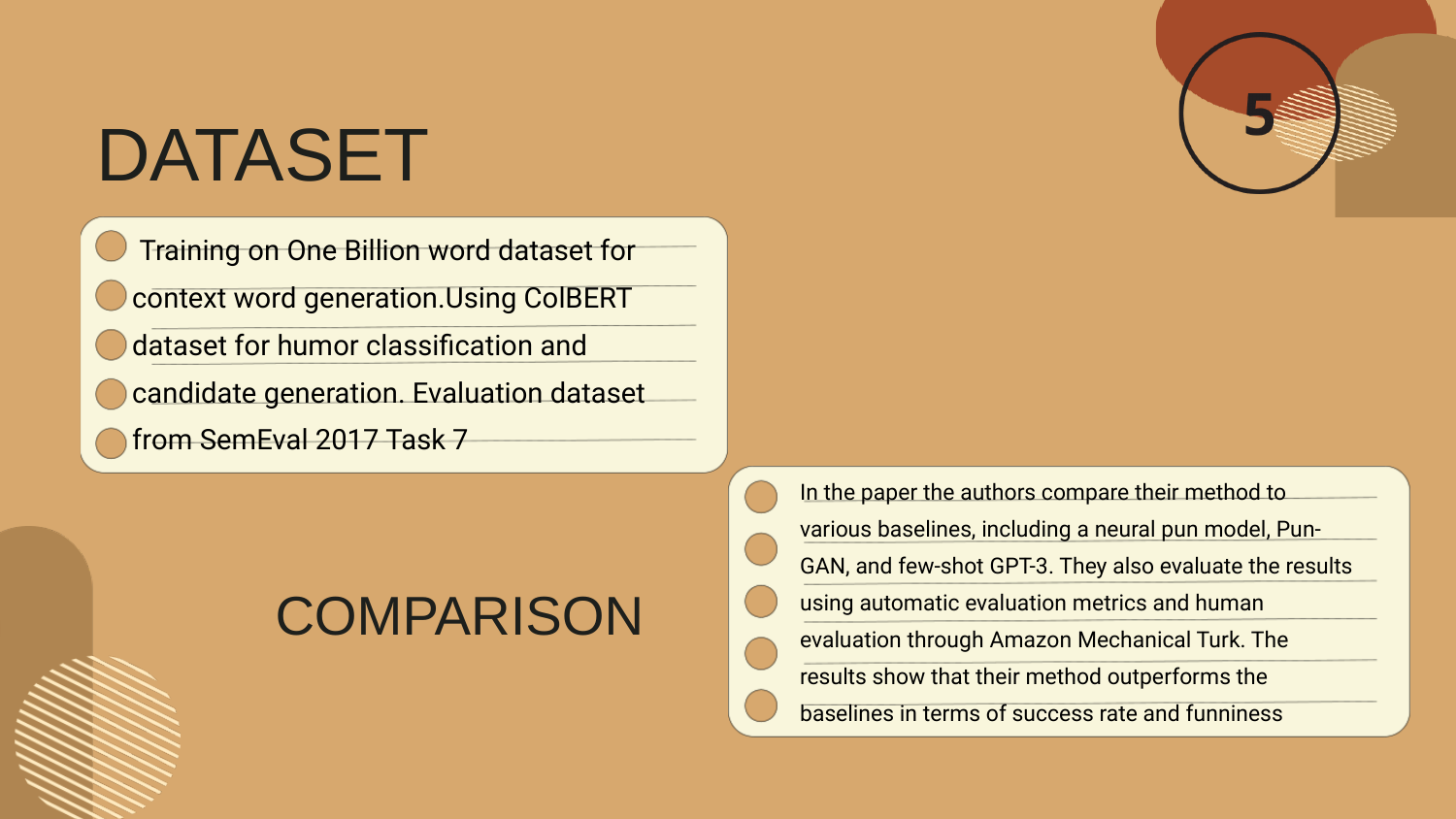

DATASET

 Training on One Billion word dataset for context word generation.Using ColBERT dataset for humor classification and candidate generation. Evaluation dataset from SemEval 2017 Task 7

In the paper the authors compare their method to various baselines, including a neural pun model, Pun-GAN, and few-shot GPT-3. They also evaluate the results using automatic evaluation metrics and human evaluation through Amazon Mechanical Turk. The results show that their method outperforms the baselines in terms of success rate and funniness

COMPARISON